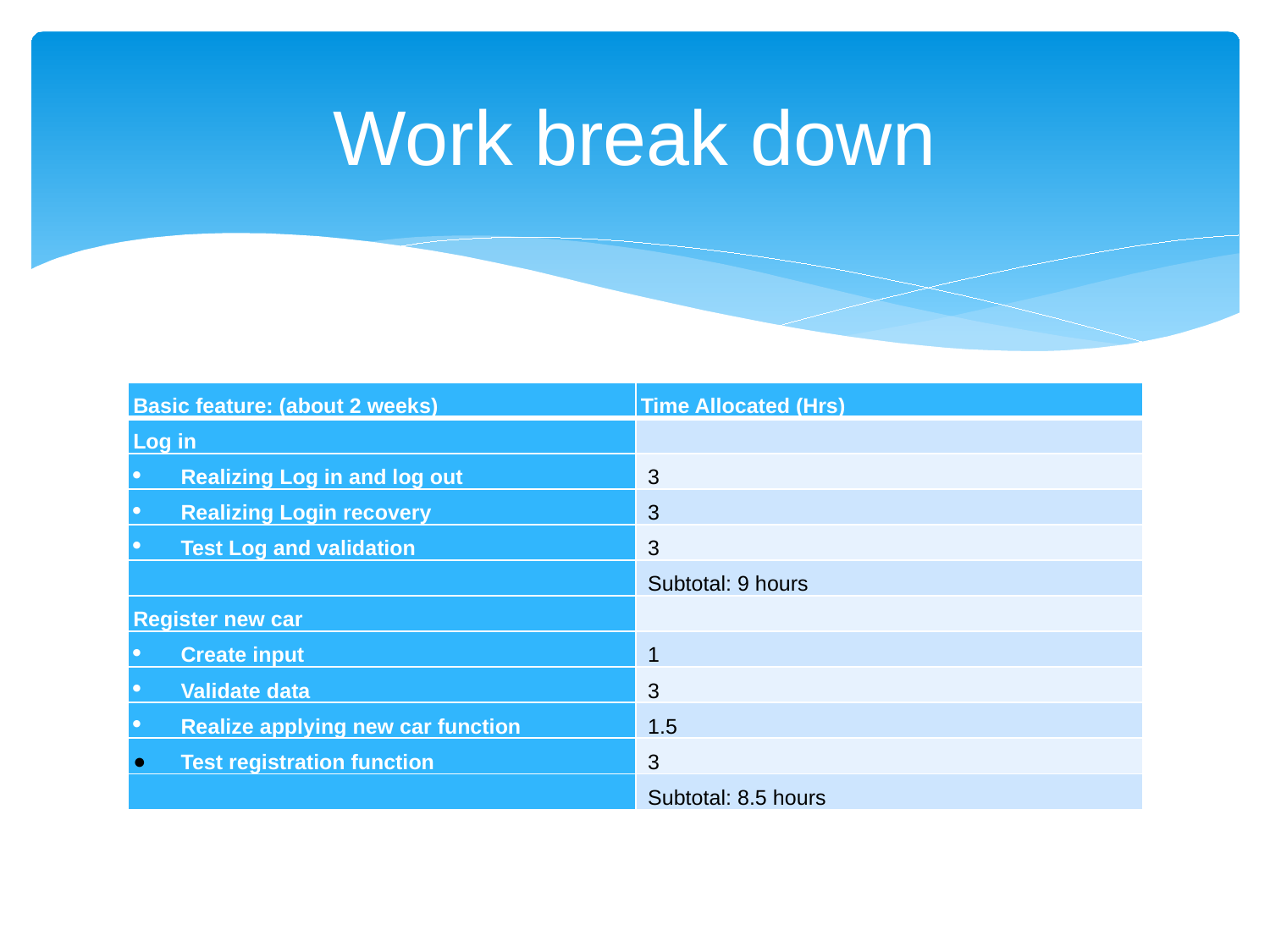

# Work break down
| Basic feature: (about 2 weeks) | Time Allocated (Hrs) |
| --- | --- |
| Log in |  |
| Realizing Log in and log out | 3 |
| Realizing Login recovery | 3 |
| Test Log and validation | 3 |
|  | Subtotal: 9 hours |
| Register new car |  |
| Create input | 1 |
| Validate data | 3 |
| Realize applying new car function | 1.5 |
| Test registration function | 3 |
|  | Subtotal: 8.5 hours |